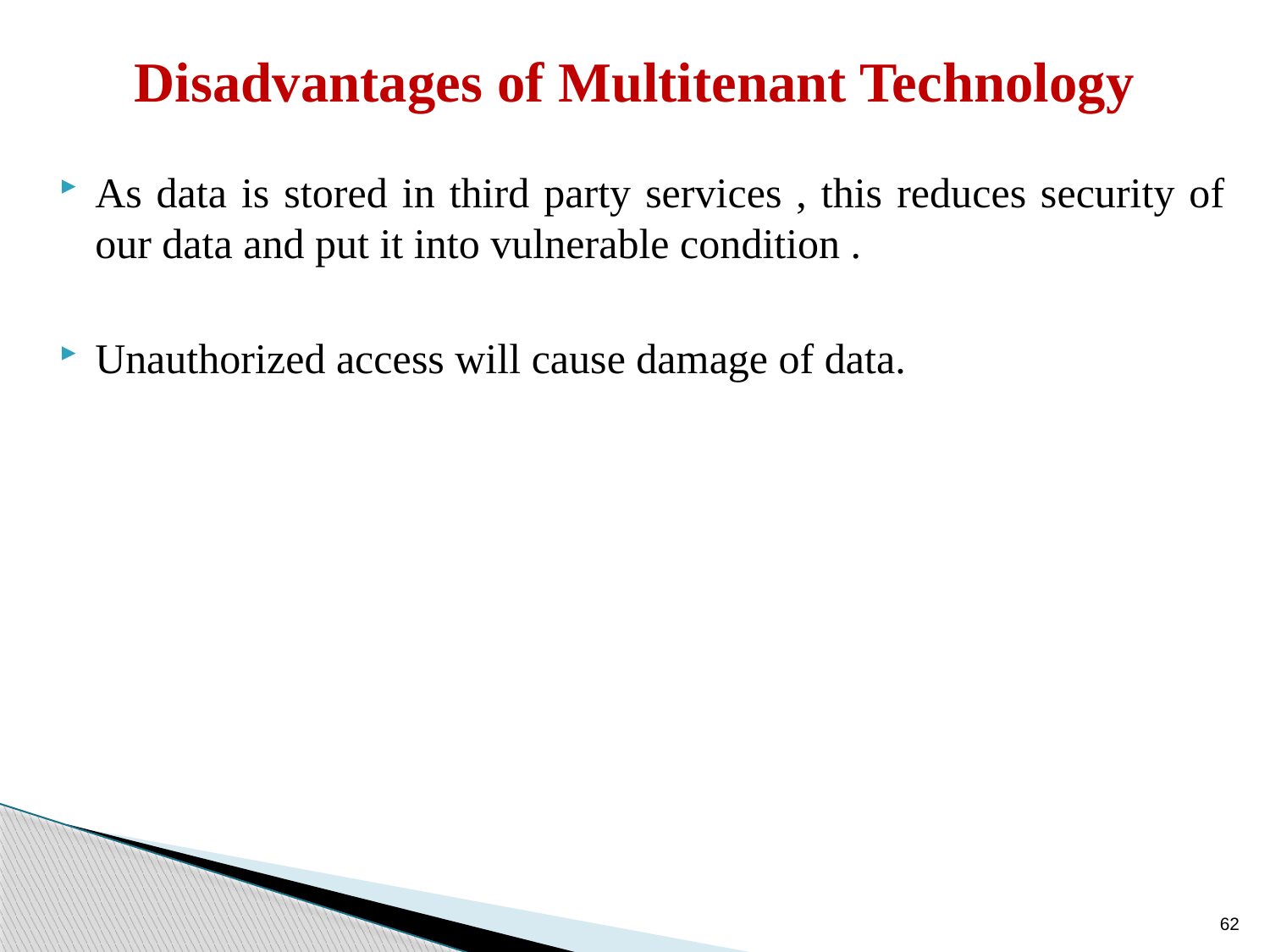

# Disadvantages of Multitenant Technology
As data is stored in third party services , this reduces security of our data and put it into vulnerable condition .

Unauthorized access will cause damage of data.

62